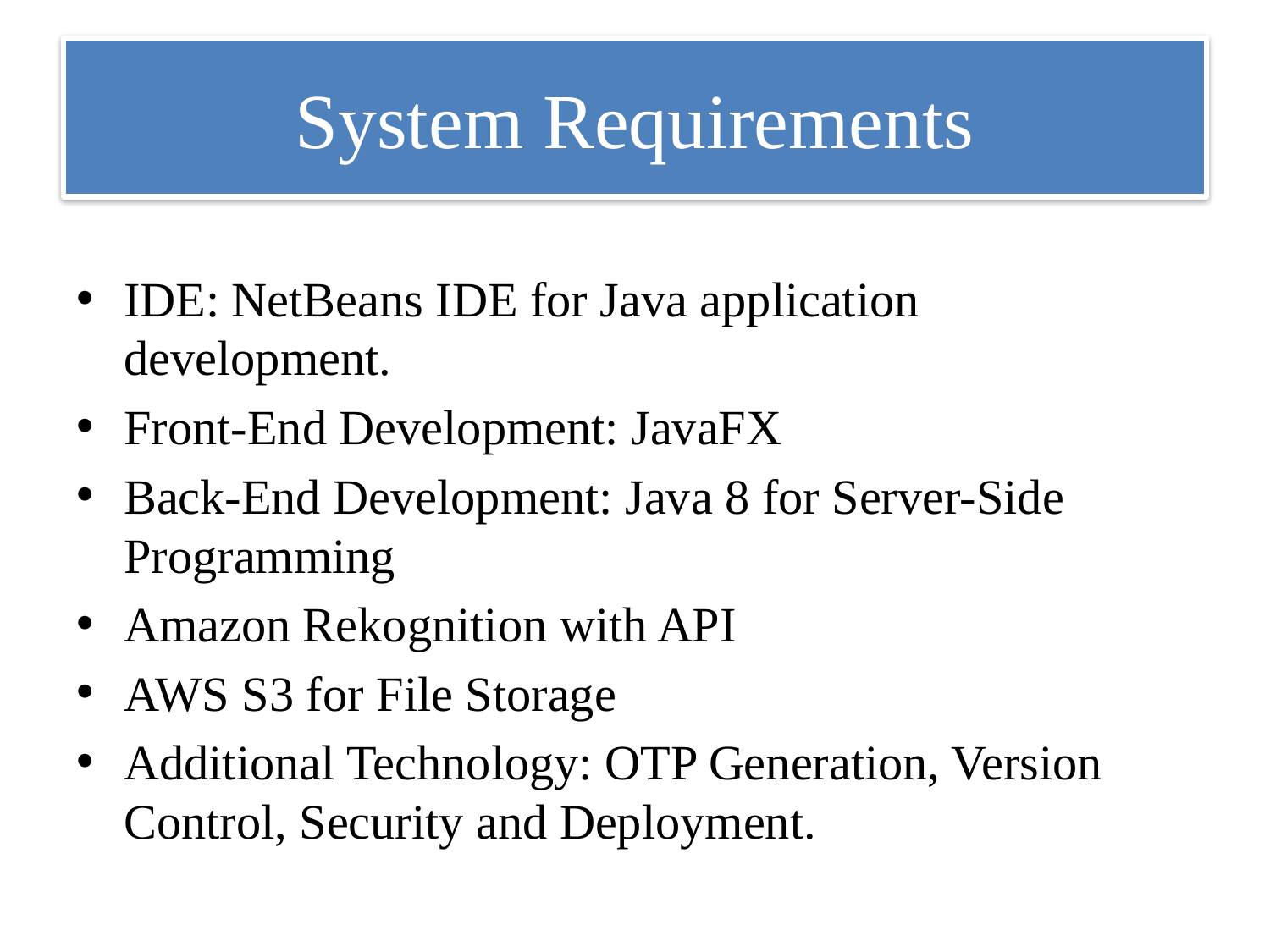

# System Requirements
IDE: NetBeans IDE for Java application development.
Front-End Development: JavaFX
Back-End Development: Java 8 for Server-Side Programming
Amazon Rekognition with API
AWS S3 for File Storage
Additional Technology: OTP Generation, Version Control, Security and Deployment.